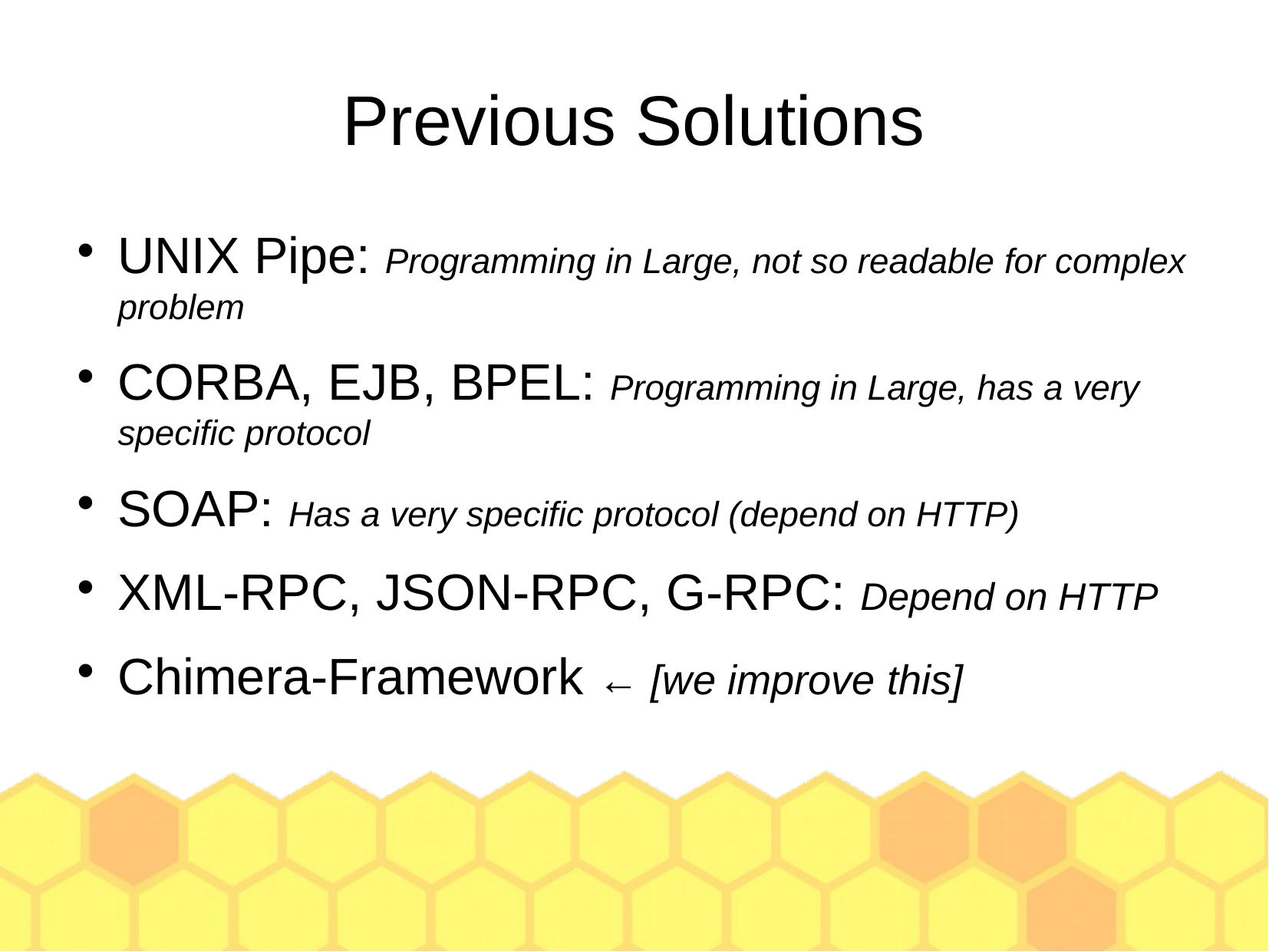

Previous Solutions
UNIX Pipe: Programming in Large, not so readable for complex problem
CORBA, EJB, BPEL: Programming in Large, has a very specific protocol
SOAP: Has a very specific protocol (depend on HTTP)
XML-RPC, JSON-RPC, G-RPC: Depend on HTTP
Chimera-Framework ← [we improve this]